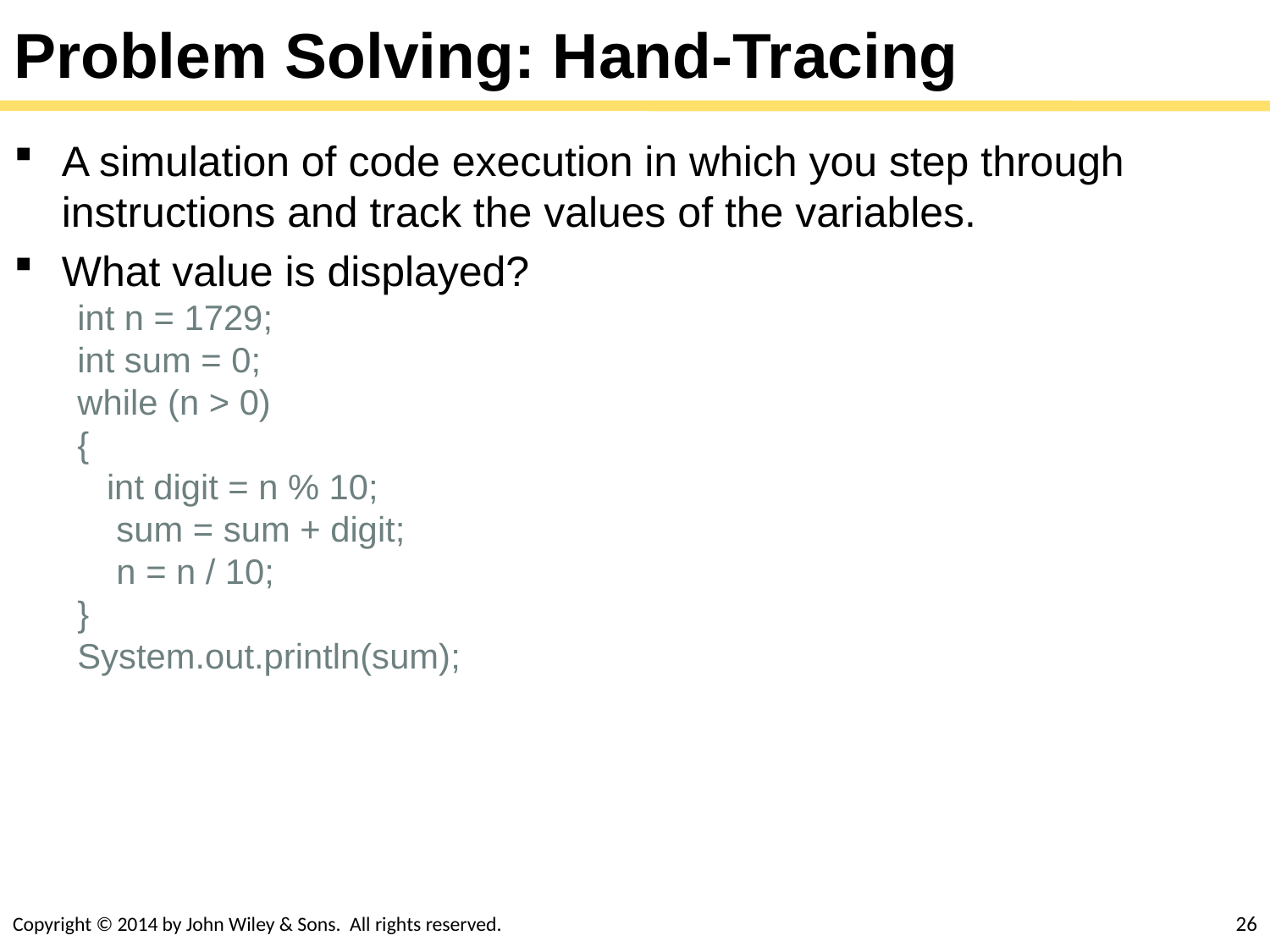

# Problem Solving: Hand-Tracing
A simulation of code execution in which you step through instructions and track the values of the variables.
What value is displayed?
int n = 1729;
int sum = 0;
while (n > 0)
{
   int digit = n % 10;
    sum = sum + digit;
    n = n / 10;
}
System.out.println(sum);